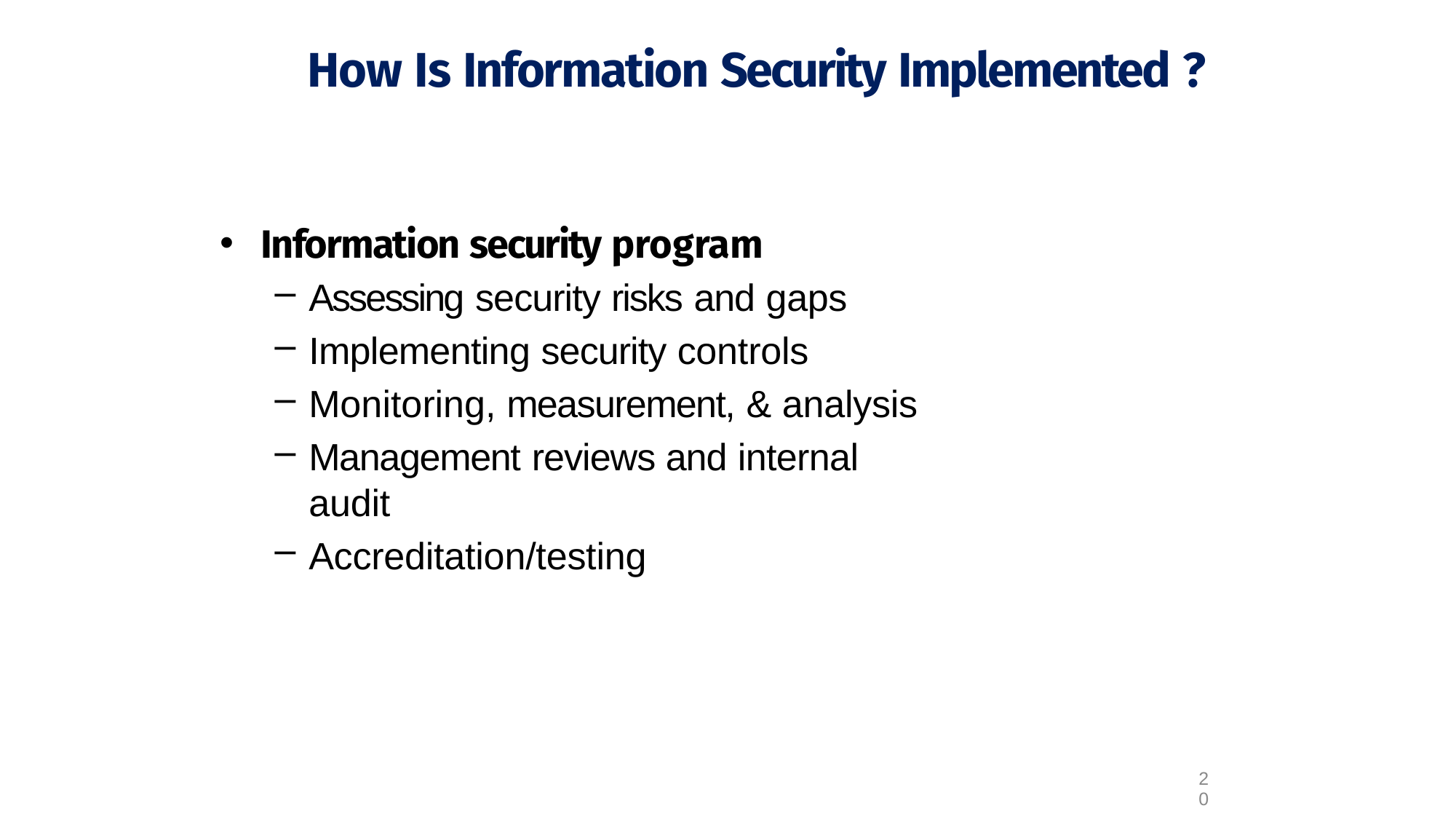

# How Is Information Security Implemented ?
Information security program
Assessing security risks and gaps
Implementing security controls
Monitoring, measurement, & analysis
Management reviews and internal audit
Accreditation/testing
2
0